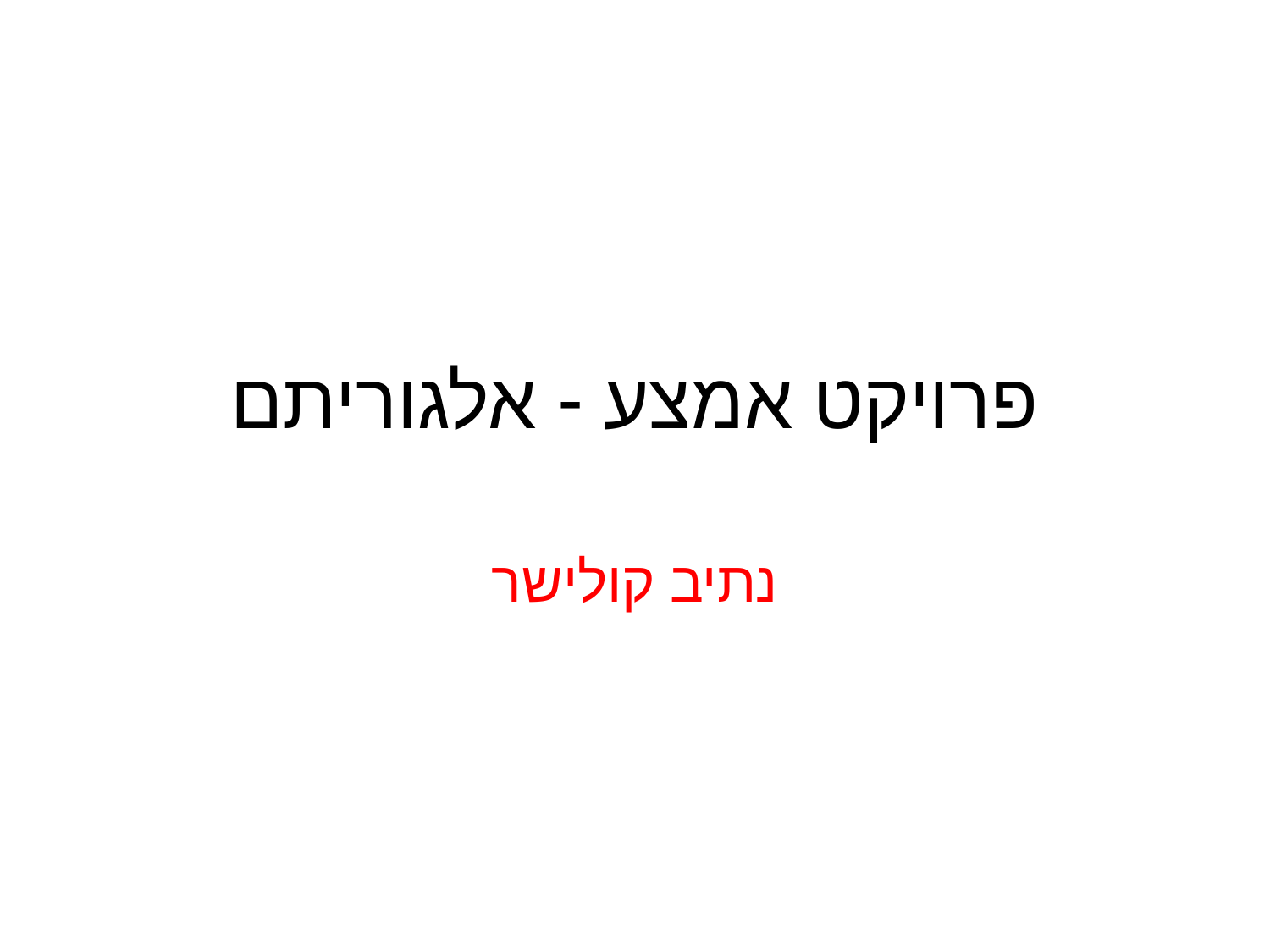

# פרויקט אמצע - אלגוריתם
נתיב קולישר